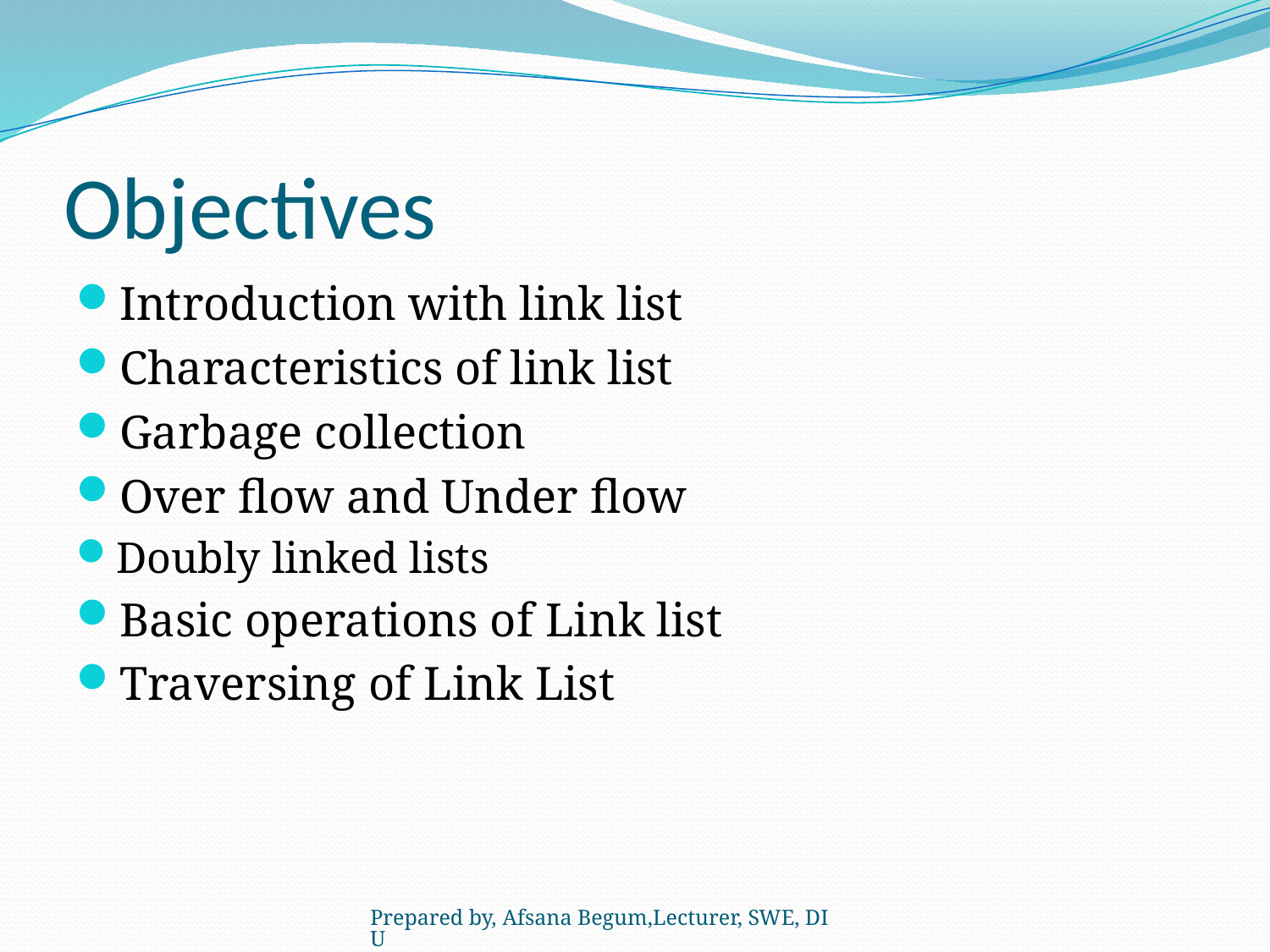

# Objectives
Introduction with link list
Characteristics of link list
Garbage collection
Over flow and Under flow
Doubly linked lists
Basic operations of Link list
Traversing of Link List

Prepared by, Afsana Begum,Lecturer, SWE, DIU